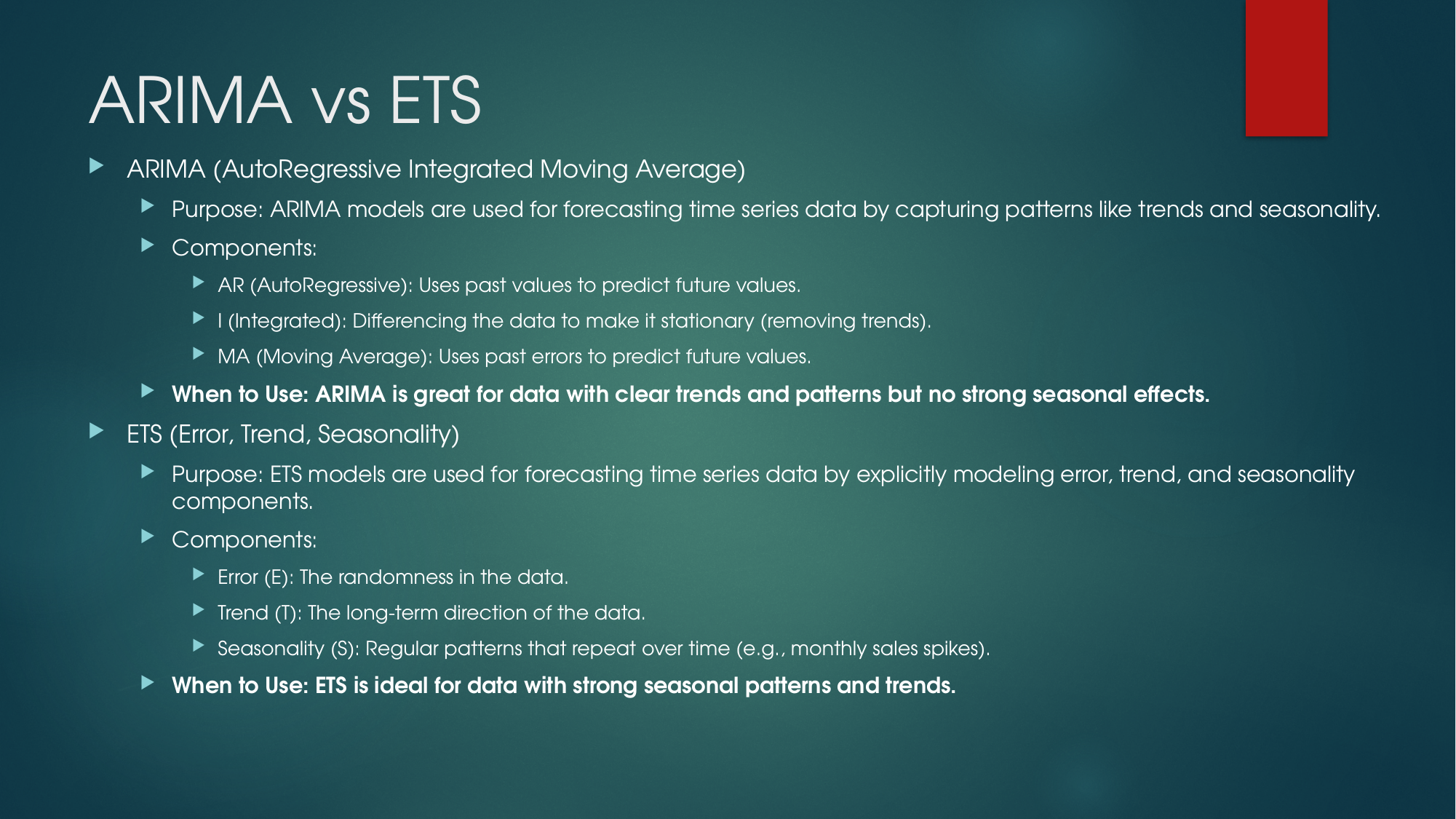

# ARIMA vs ETS
ARIMA (AutoRegressive Integrated Moving Average)
Purpose: ARIMA models are used for forecasting time series data by capturing patterns like trends and seasonality.
Components:
AR (AutoRegressive): Uses past values to predict future values.
I (Integrated): Differencing the data to make it stationary (removing trends).
MA (Moving Average): Uses past errors to predict future values.
When to Use: ARIMA is great for data with clear trends and patterns but no strong seasonal effects.
ETS (Error, Trend, Seasonality)
Purpose: ETS models are used for forecasting time series data by explicitly modeling error, trend, and seasonality components.
Components:
Error (E): The randomness in the data.
Trend (T): The long-term direction of the data.
Seasonality (S): Regular patterns that repeat over time (e.g., monthly sales spikes).
When to Use: ETS is ideal for data with strong seasonal patterns and trends.